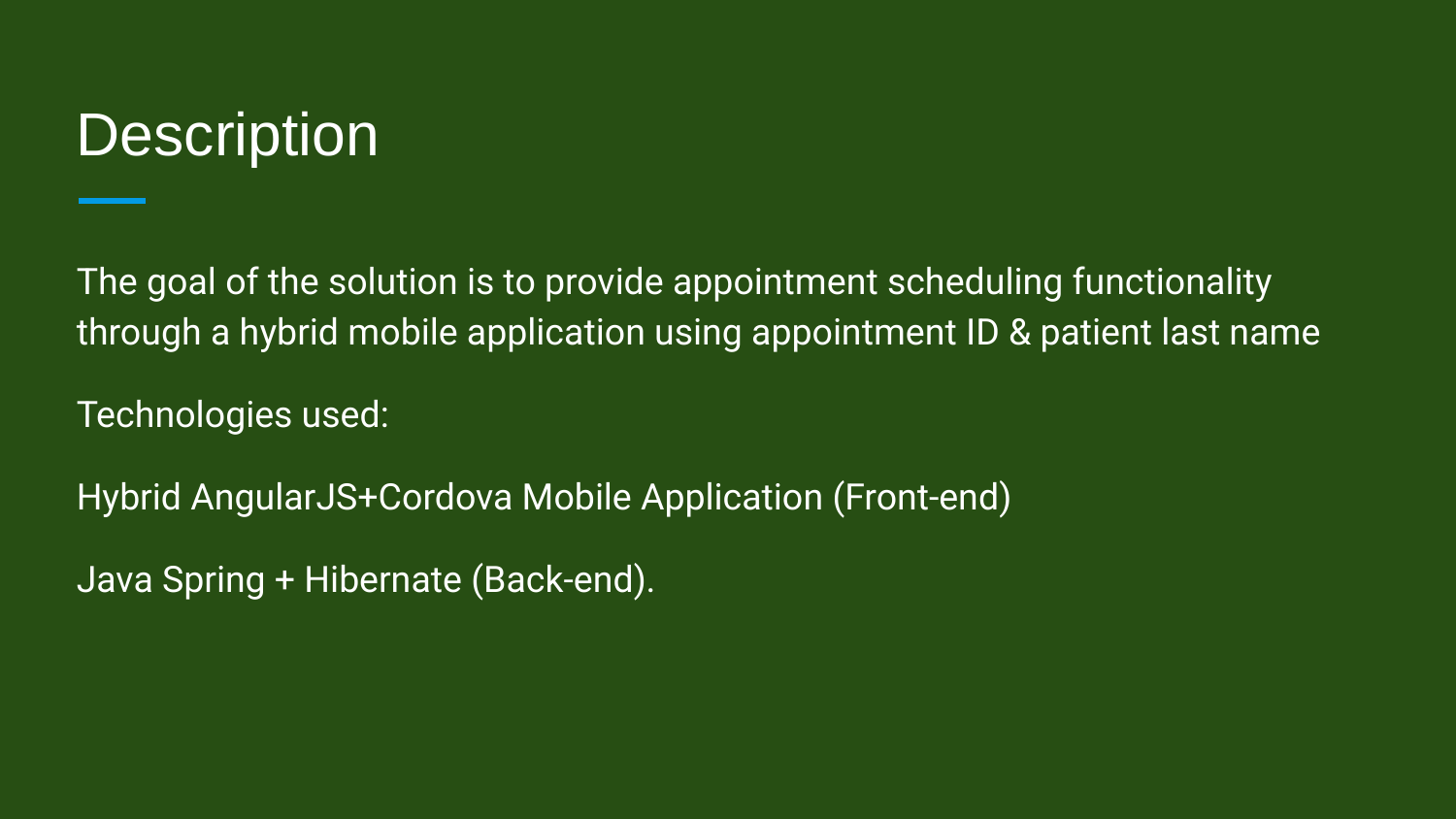

# Description
The goal of the solution is to provide appointment scheduling functionality through a hybrid mobile application using appointment ID & patient last name
Technologies used:
Hybrid AngularJS+Cordova Mobile Application (Front-end)
Java Spring + Hibernate (Back-end).